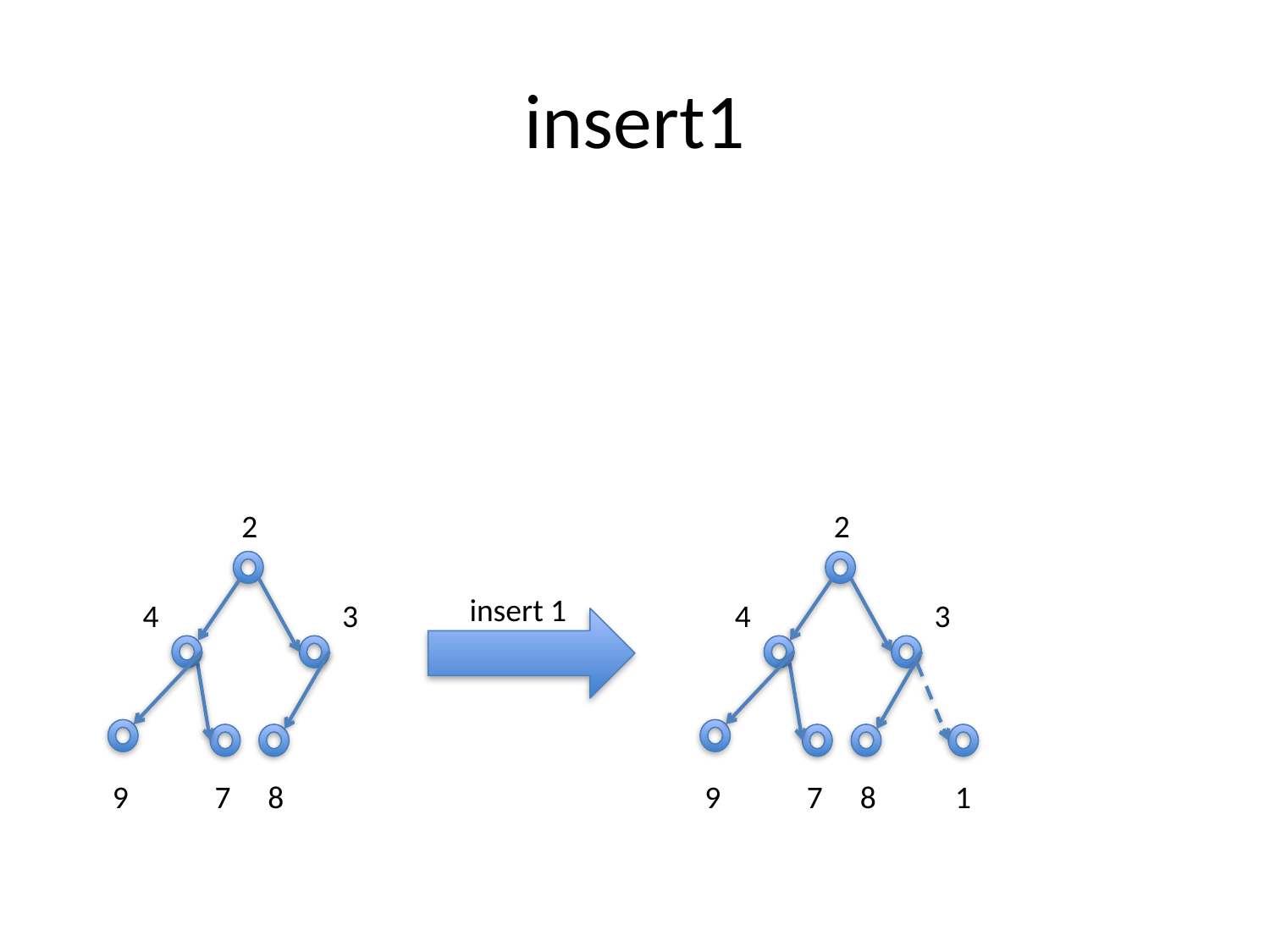

# insert1
2

4
3

9
7
8
2

4
3

9
7
8
1
insert 1